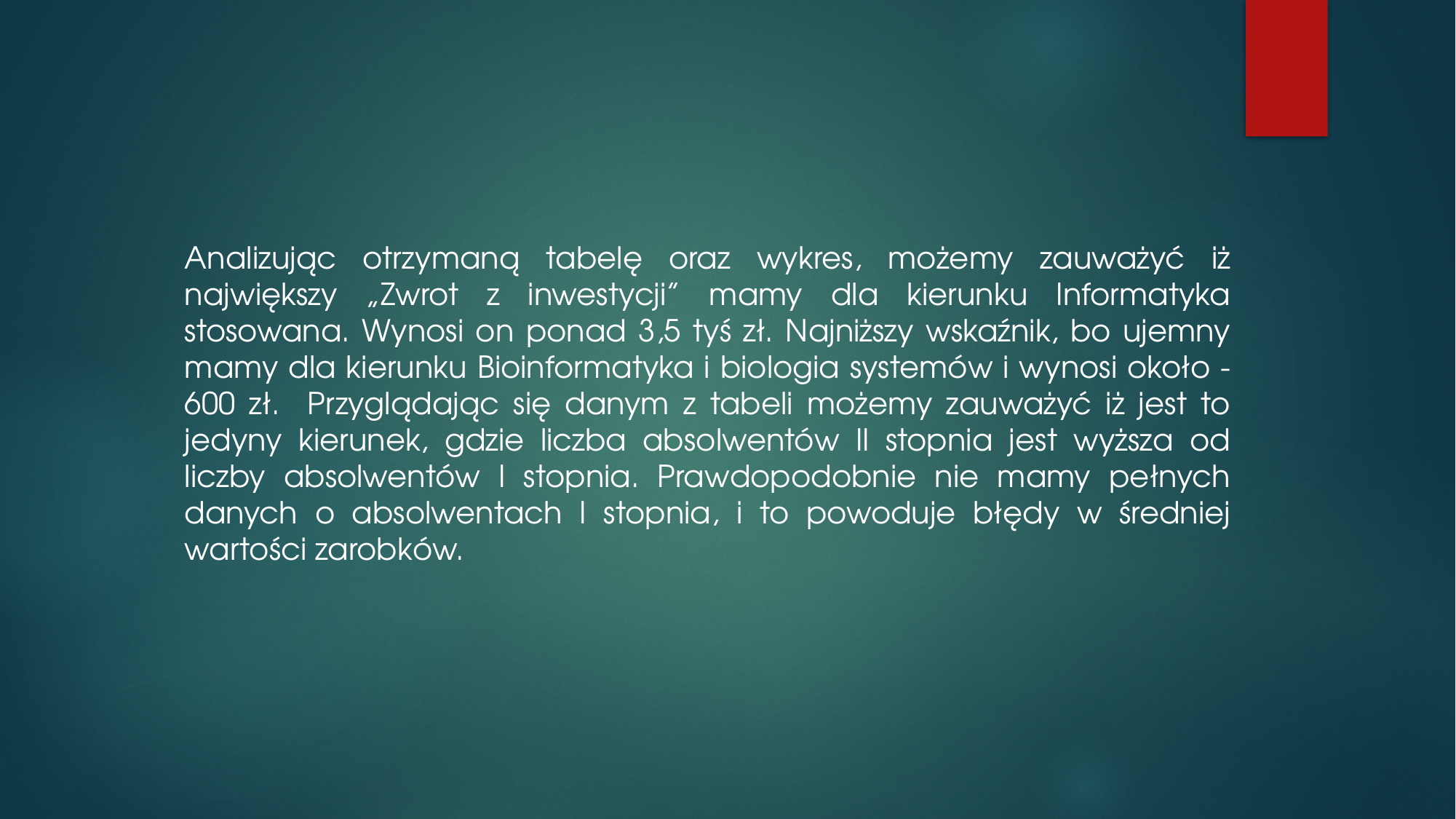

Analizując otrzymaną tabelę oraz wykres, możemy zauważyć iż największy „Zwrot z inwestycji” mamy dla kierunku Informatyka stosowana. Wynosi on ponad 3,5 tyś zł. Najniższy wskaźnik, bo ujemny mamy dla kierunku Bioinformatyka i biologia systemów i wynosi około -600 zł.  Przyglądając się danym z tabeli możemy zauważyć iż jest to jedyny kierunek, gdzie liczba absolwentów II stopnia jest wyższa od liczby absolwentów I stopnia. Prawdopodobnie nie mamy pełnych danych o absolwentach I stopnia, i to powoduje błędy w średniej wartości zarobków.